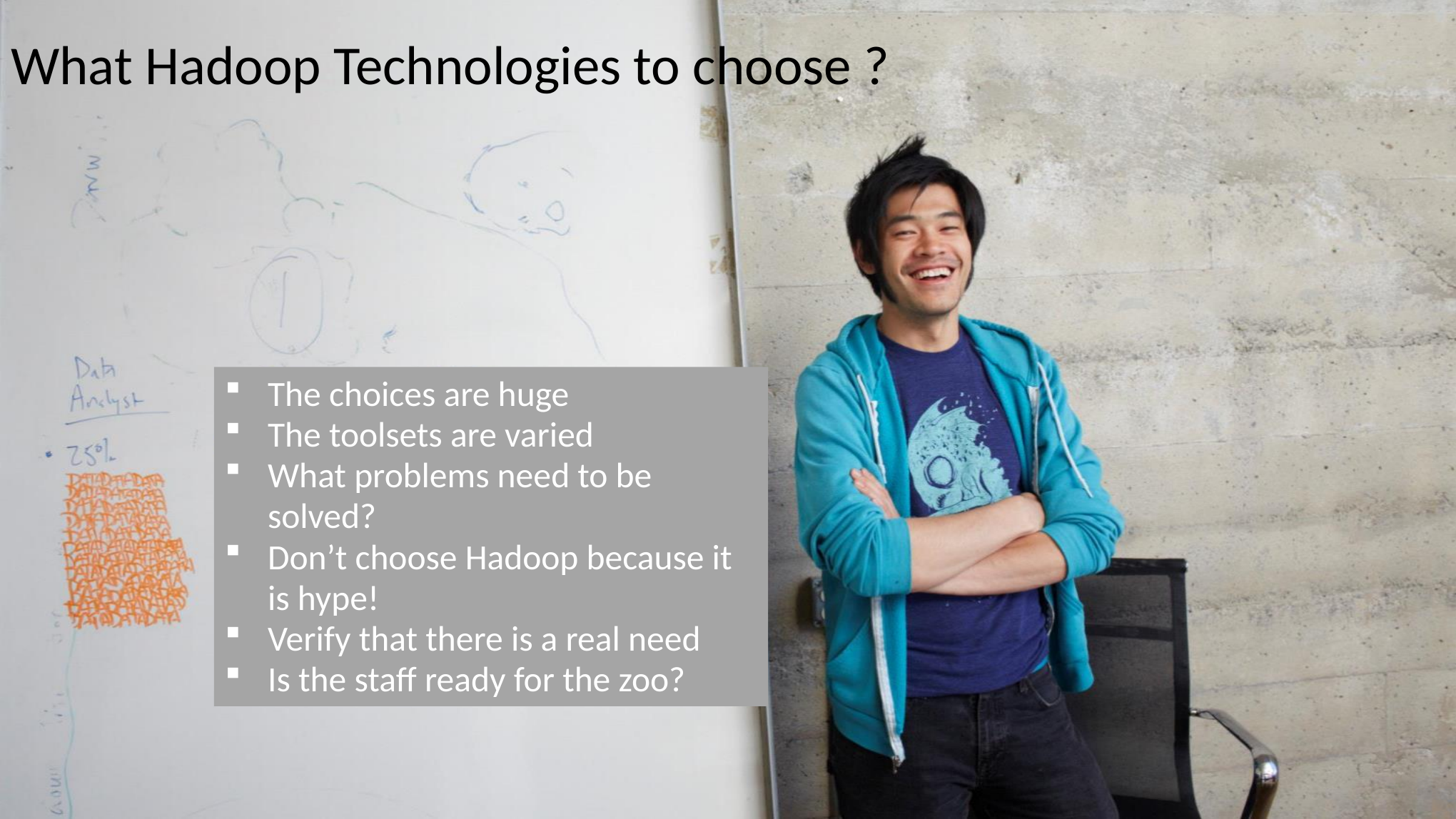

What Hadoop Technologies to choose ?

The choices are huge
The toolsets are varied
What problems need to be solved?
Don’t choose Hadoop because it is hype!
Verify that there is a real need
Is the staff ready for the zoo?